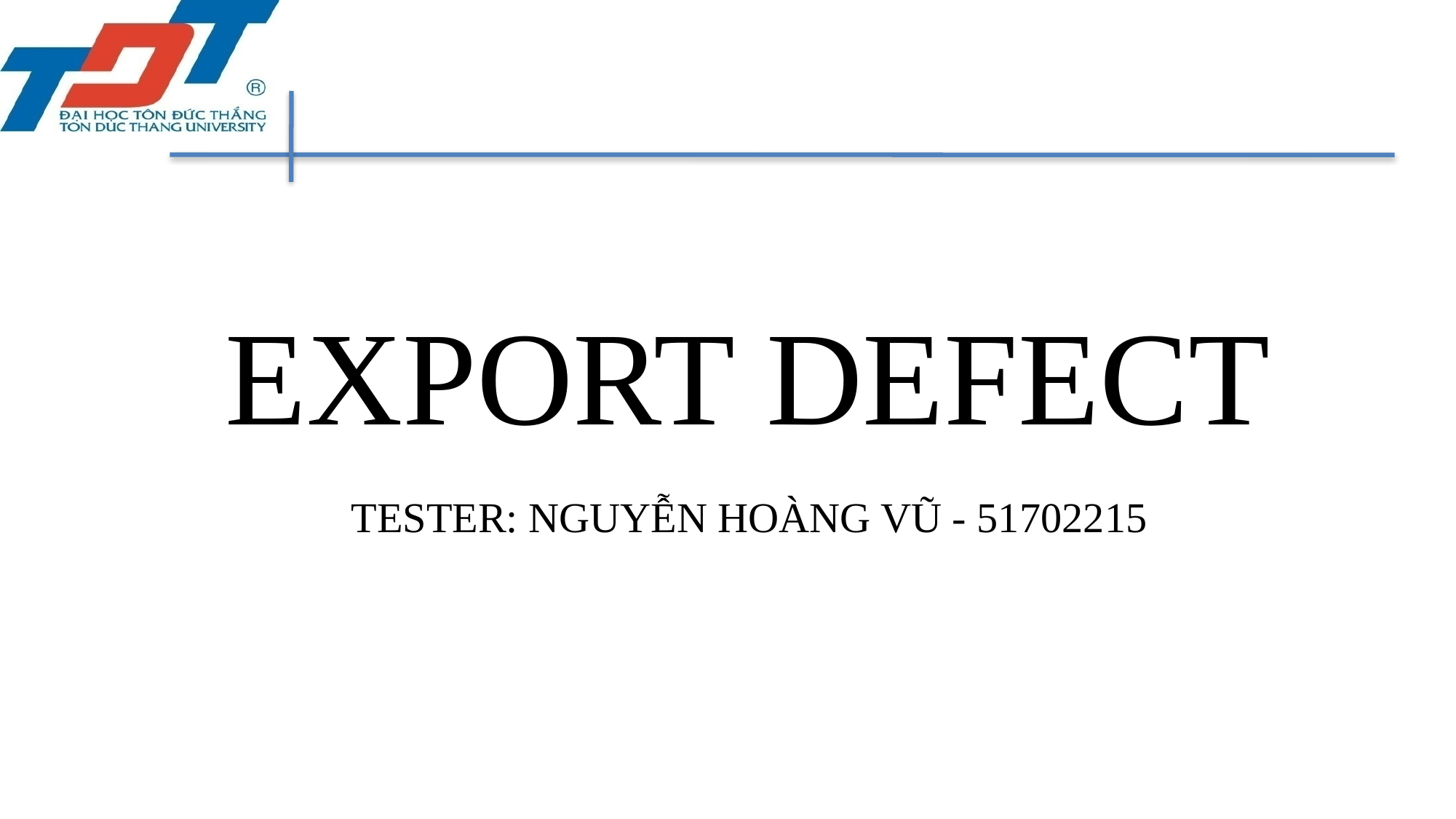

EXPORT DEFECT
TESTER: NGUYỄN HOÀNG VŨ - 51702215